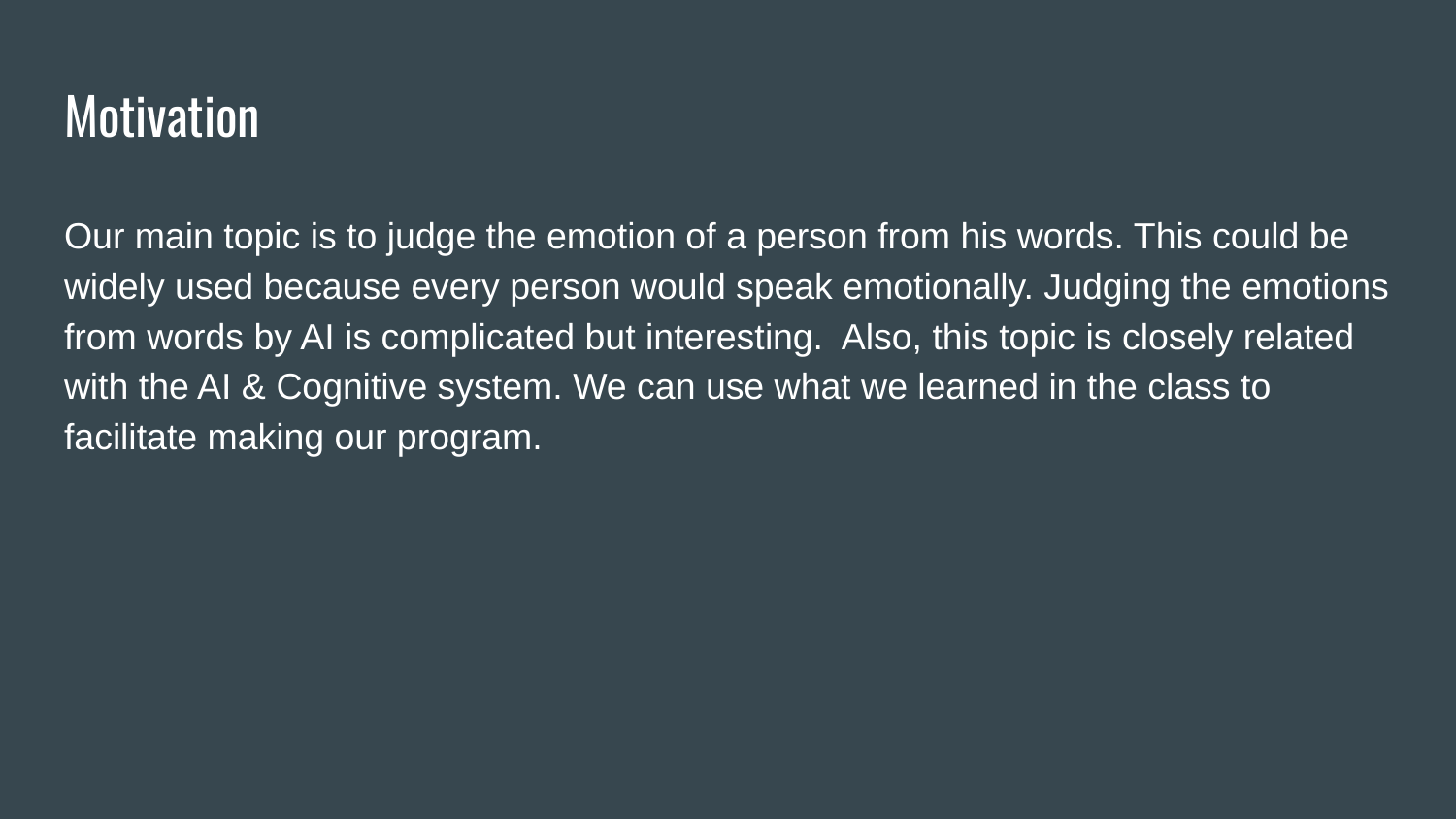

# Motivation
Our main topic is to judge the emotion of a person from his words. This could be widely used because every person would speak emotionally. Judging the emotions from words by AI is complicated but interesting.  Also, this topic is closely related with the AI & Cognitive system. We can use what we learned in the class to facilitate making our program.